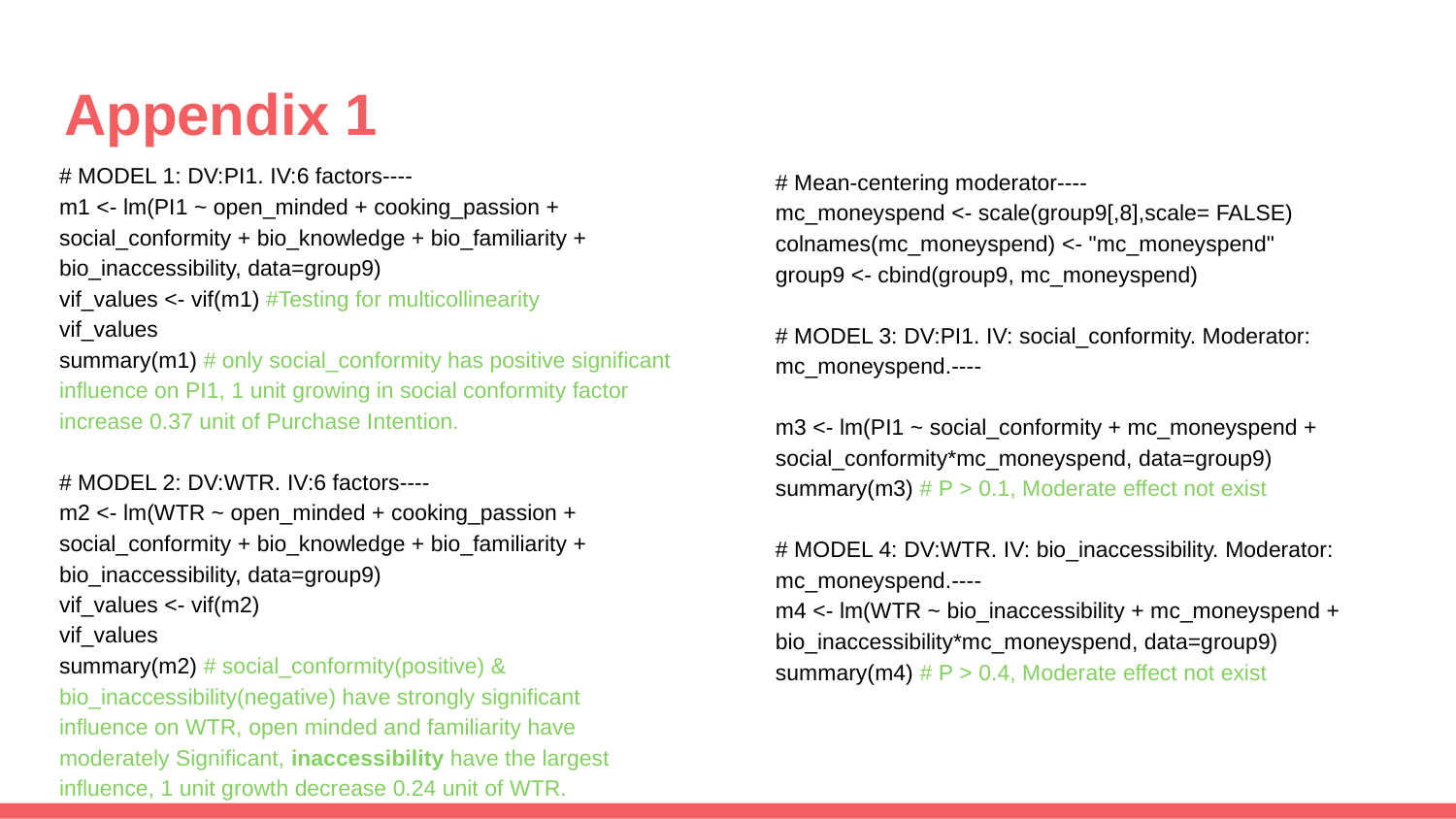

# Appendix 1
# MODEL 1: DV:PI1. IV:6 factors----
m1 <- lm(PI1 ~ open_minded + cooking_passion + social_conformity + bio_knowledge + bio_familiarity + bio_inaccessibility, data=group9)
vif_values <- vif(m1) #Testing for multicollinearity
vif_values
summary(m1) # only social_conformity has positive significant influence on PI1, 1 unit growing in social conformity factor increase 0.37 unit of Purchase Intention.

# MODEL 2: DV:WTR. IV:6 factors----
m2 <- lm(WTR ~ open_minded + cooking_passion + social_conformity + bio_knowledge + bio_familiarity + bio_inaccessibility, data=group9)
vif_values <- vif(m2)
vif_values
summary(m2) # social_conformity(positive) & bio_inaccessibility(negative) have strongly significant influence on WTR, open minded and familiarity have moderately Significant, inaccessibility have the largest influence, 1 unit growth decrease 0.24 unit of WTR.

# Mean-centering moderator----
mc_moneyspend <- scale(group9[,8],scale= FALSE)
colnames(mc_moneyspend) <- "mc_moneyspend"
group9 <- cbind(group9, mc_moneyspend)

# MODEL 3: DV:PI1. IV: social_conformity. Moderator: mc_moneyspend.----

m3 <- lm(PI1 ~ social_conformity + mc_moneyspend + social_conformity*mc_moneyspend, data=group9)
summary(m3) # P > 0.1, Moderate effect not exist

# MODEL 4: DV:WTR. IV: bio_inaccessibility. Moderator: mc_moneyspend.----
m4 <- lm(WTR ~ bio_inaccessibility + mc_moneyspend + bio_inaccessibility*mc_moneyspend, data=group9)
summary(m4) # P > 0.4, Moderate effect not exist